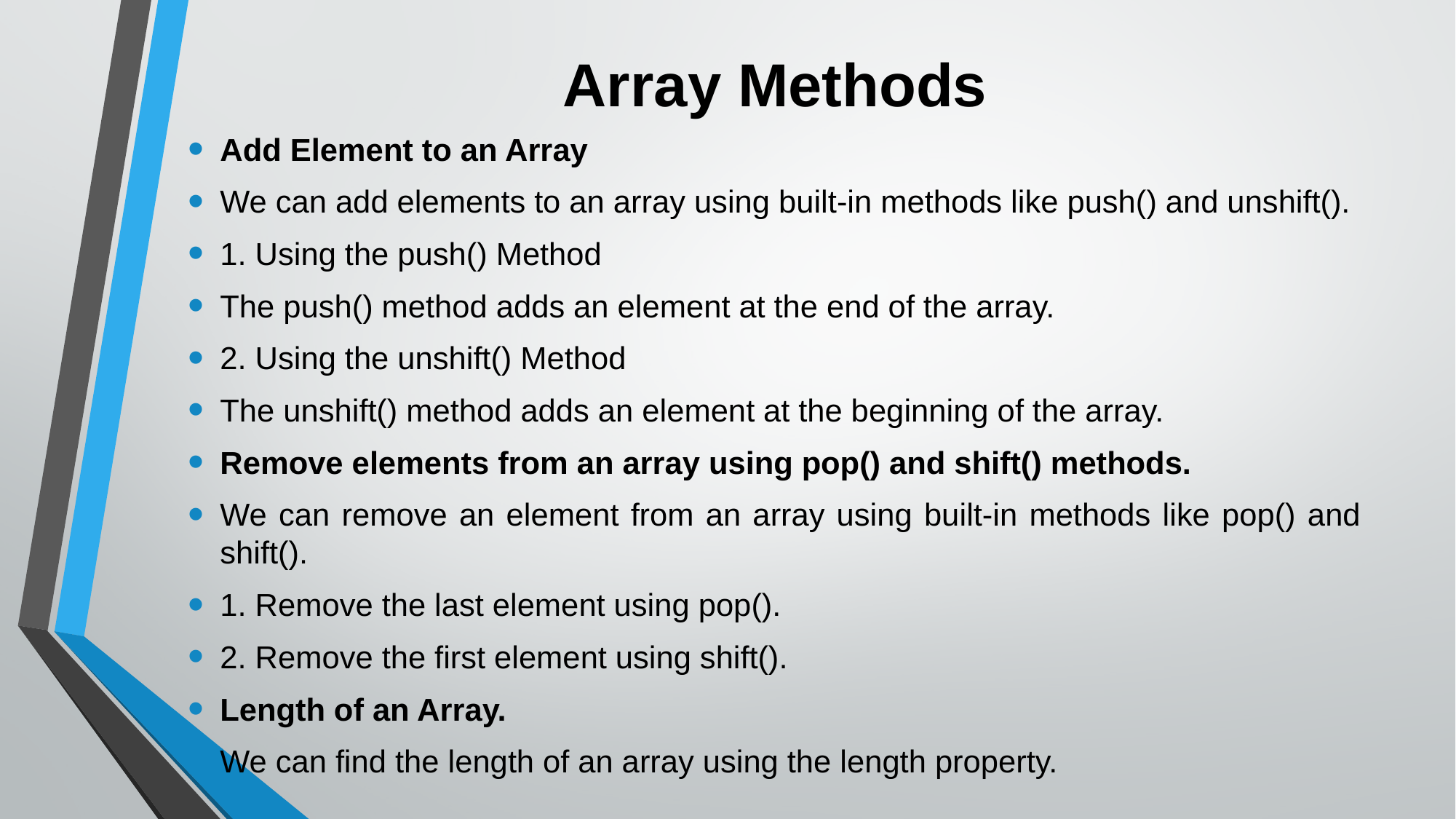

# Array Methods
Add Element to an Array
We can add elements to an array using built-in methods like push() and unshift().
1. Using the push() Method
The push() method adds an element at the end of the array.
2. Using the unshift() Method
The unshift() method adds an element at the beginning of the array.
Remove elements from an array using pop() and shift() methods.
We can remove an element from an array using built-in methods like pop() and shift().
1. Remove the last element using pop().
2. Remove the first element using shift().
Length of an Array.
We can find the length of an array using the length property.